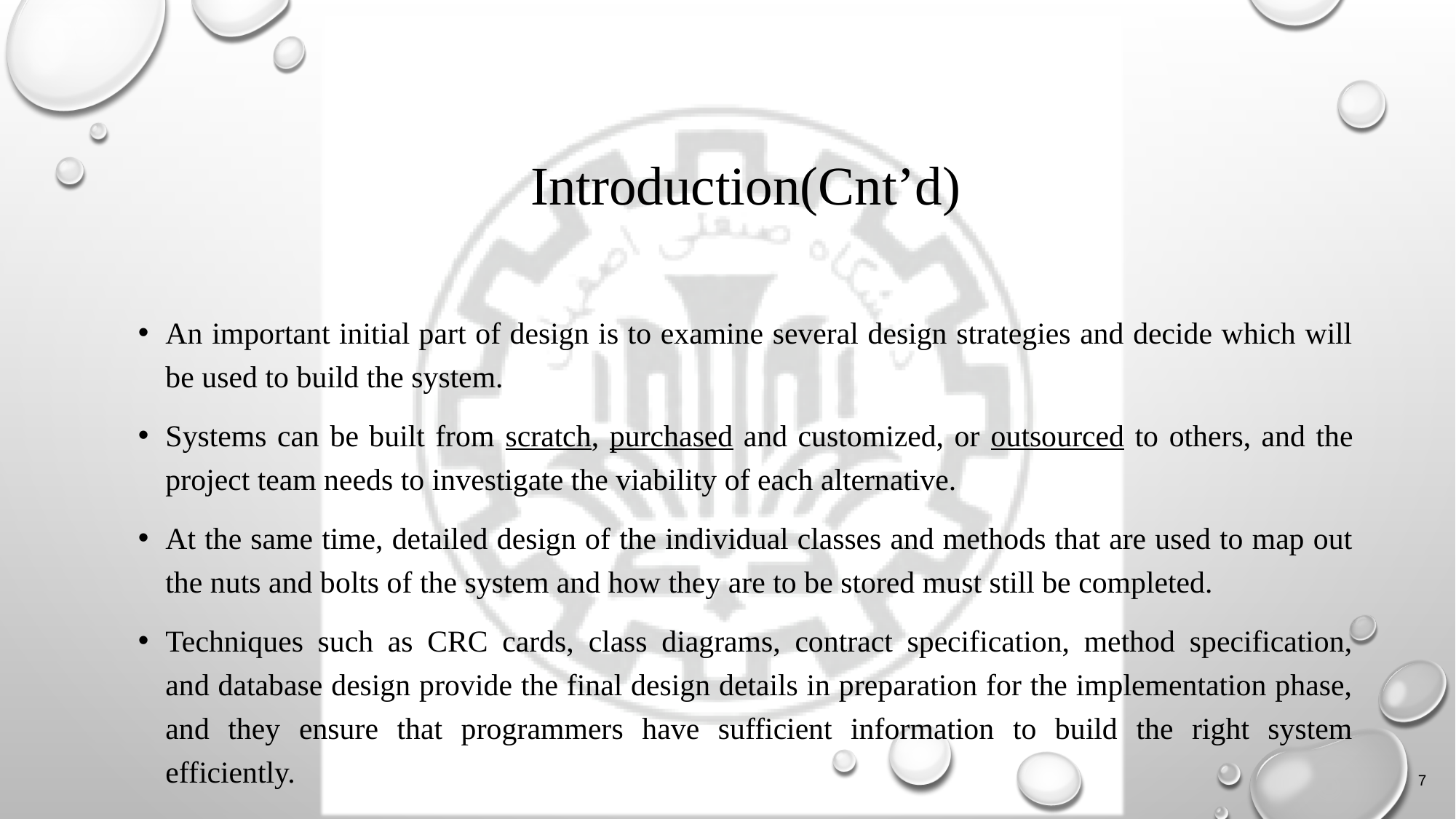

#
Introduction(Cnt’d)
An important initial part of design is to examine several design strategies and decide which will be used to build the system.
Systems can be built from scratch, purchased and customized, or outsourced to others, and the project team needs to investigate the viability of each alternative.
At the same time, detailed design of the individual classes and methods that are used to map out the nuts and bolts of the system and how they are to be stored must still be completed.
Techniques such as CRC cards, class diagrams, contract specification, method specification,
and database design provide the final design details in preparation for the implementation phase, and they ensure that programmers have sufficient information to build the right system efficiently.
7